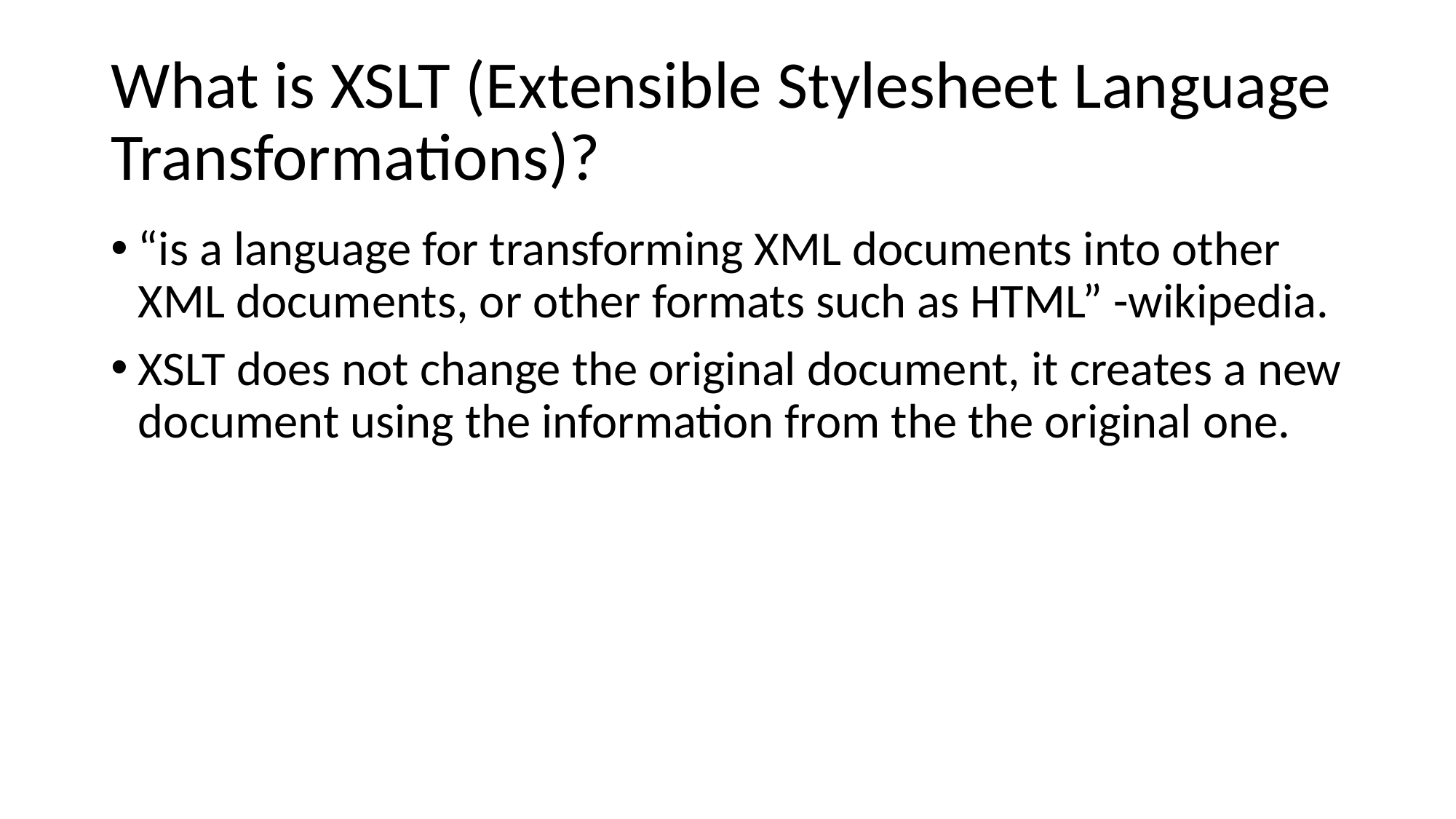

# What is XSLT (Extensible Stylesheet Language Transformations)?
“is a language for transforming XML documents into other XML documents, or other formats such as HTML” -wikipedia.
XSLT does not change the original document, it creates a new document using the information from the the original one.